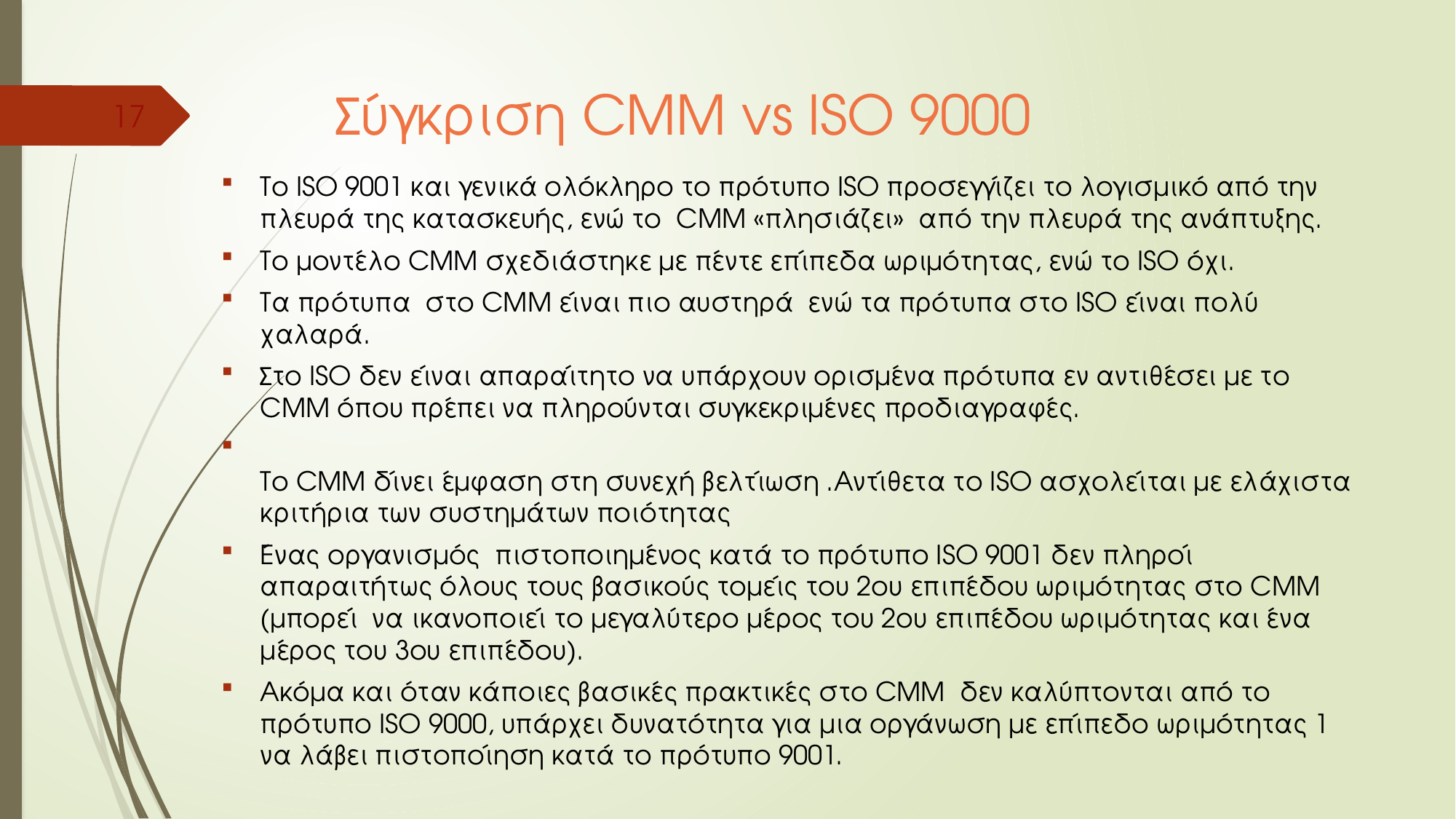

# Σύγκριση CMM vs ISO 9000
17
Το ISO 9001 και γενικά ολόκληρο το πρότυπο ISO προσεγγίζει το λογισμικό από την πλευρά της κατασκευής, ενώ το  CMM «πλησιάζει»  από την πλευρά της ανάπτυξης.
Το μοντέλο CMM σχεδιάστηκε με πέντε επίπεδα ωριμότητας, ενώ το ISO όχι.
Τα πρότυπα  στο CMM είναι πιο αυστηρά  ενώ τα πρότυπα στο ISO είναι πολύ χαλαρά.
Στο ISO δεν είναι απαραίτητο να υπάρχουν ορισμένα πρότυπα εν αντιθέσει με το CMM όπου πρέπει να πληρούνται συγκεκριμένες προδιαγραφές.
Το CMM δίνει έμφαση στη συνεχή βελτίωση .Αντίθετα το ISO ασχολείται με ελάχιστα κριτήρια των συστημάτων ποιότητας
Ένας οργανισμός  πιστοποιημένος κατά το πρότυπο ISO 9001 δεν πληροί απαραιτήτως όλους τους βασικούς τομείς του 2ου επιπέδου ωριμότητας στο CMM (μπορεί  να ικανοποιεί το μεγαλύτερο μέρος του 2ου επιπέδου ωριμότητας και ένα μέρος του 3ου επιπέδου).
Ακόμα και όταν κάποιες βασικές πρακτικές στο CMM  δεν καλύπτονται από το πρότυπο ISO 9000, υπάρχει δυνατότητα για μια οργάνωση με επίπεδο ωριμότητας 1 να λάβει πιστοποίηση κατά το πρότυπο 9001.